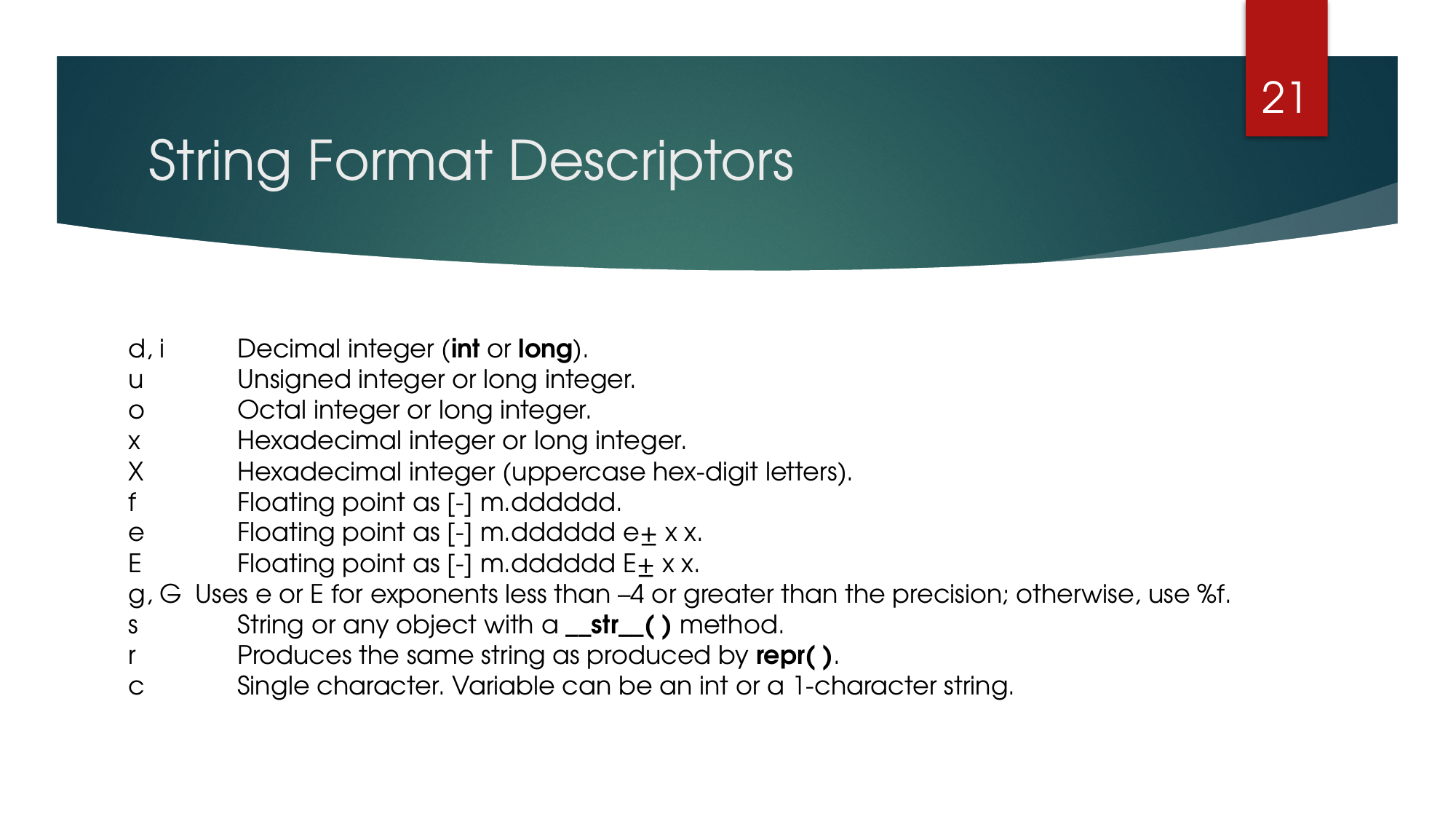

21
# String Format Descriptors
d, i    	Decimal integer (int or long).
u          	Unsigned integer or long integer.
o          	Octal integer or long integer.
x          	Hexadecimal integer or long integer.
X         	Hexadecimal integer (uppercase hex-digit letters).
f          	Floating point as [-] m.dddddd.
e 		Floating point as [-] m.dddddd e± x x.
E 		Floating point as [-] m.dddddd E± x x.
g, G 	Uses e or E for exponents less than –4 or greater than the precision; otherwise, use %f.
s 		String or any object with a __str__( ) method.
r 		Produces the same string as produced by repr( ).
c 		Single character. Variable can be an int or a 1-character string.